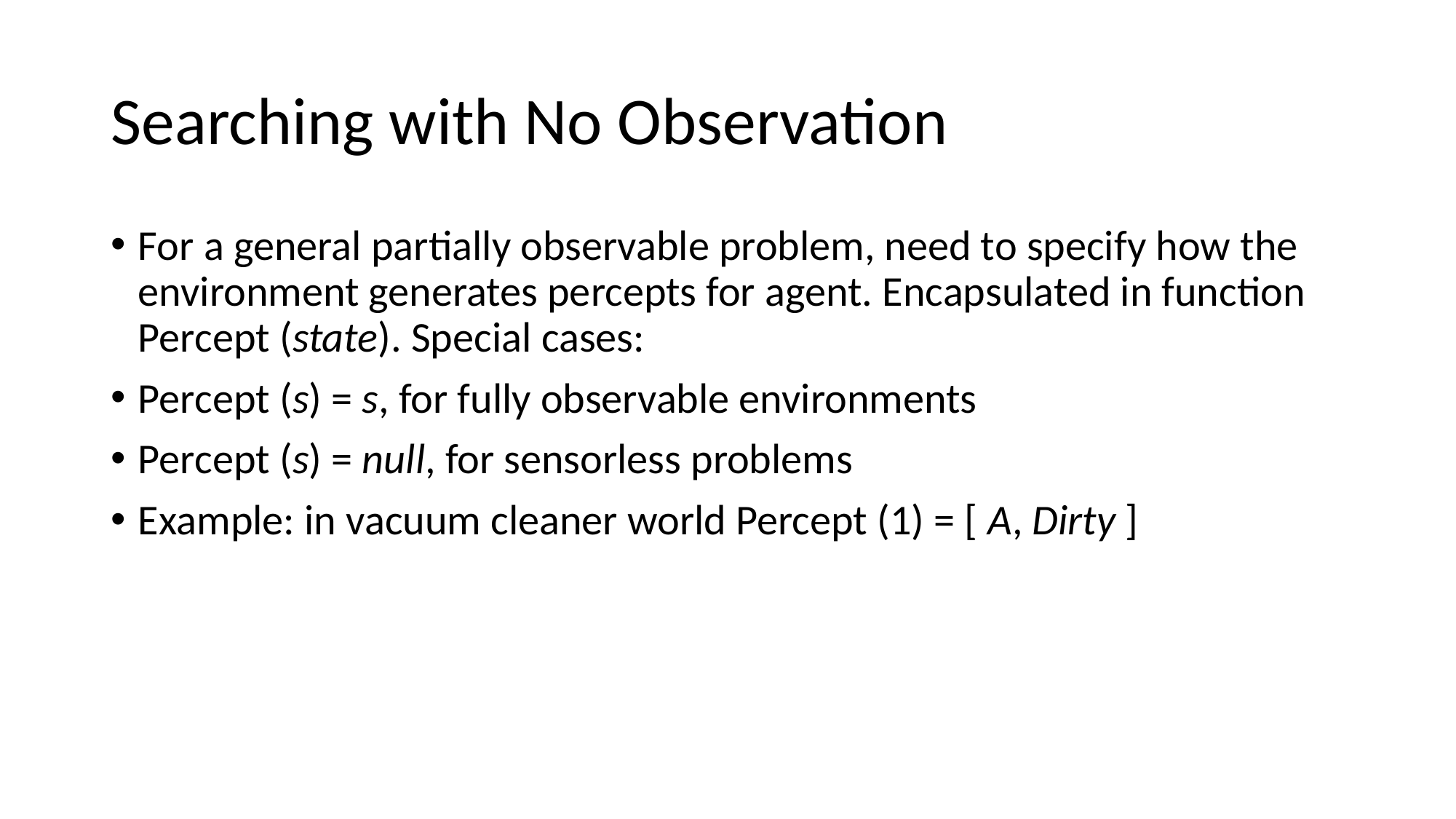

# Searching with No Observation
For a general partially observable problem, need to specify how the environment generates percepts for agent. Encapsulated in function Percept (state). Special cases:
Percept (s) = s, for fully observable environments
Percept (s) = null, for sensorless problems
Example: in vacuum cleaner world Percept (1) = [ A, Dirty ]